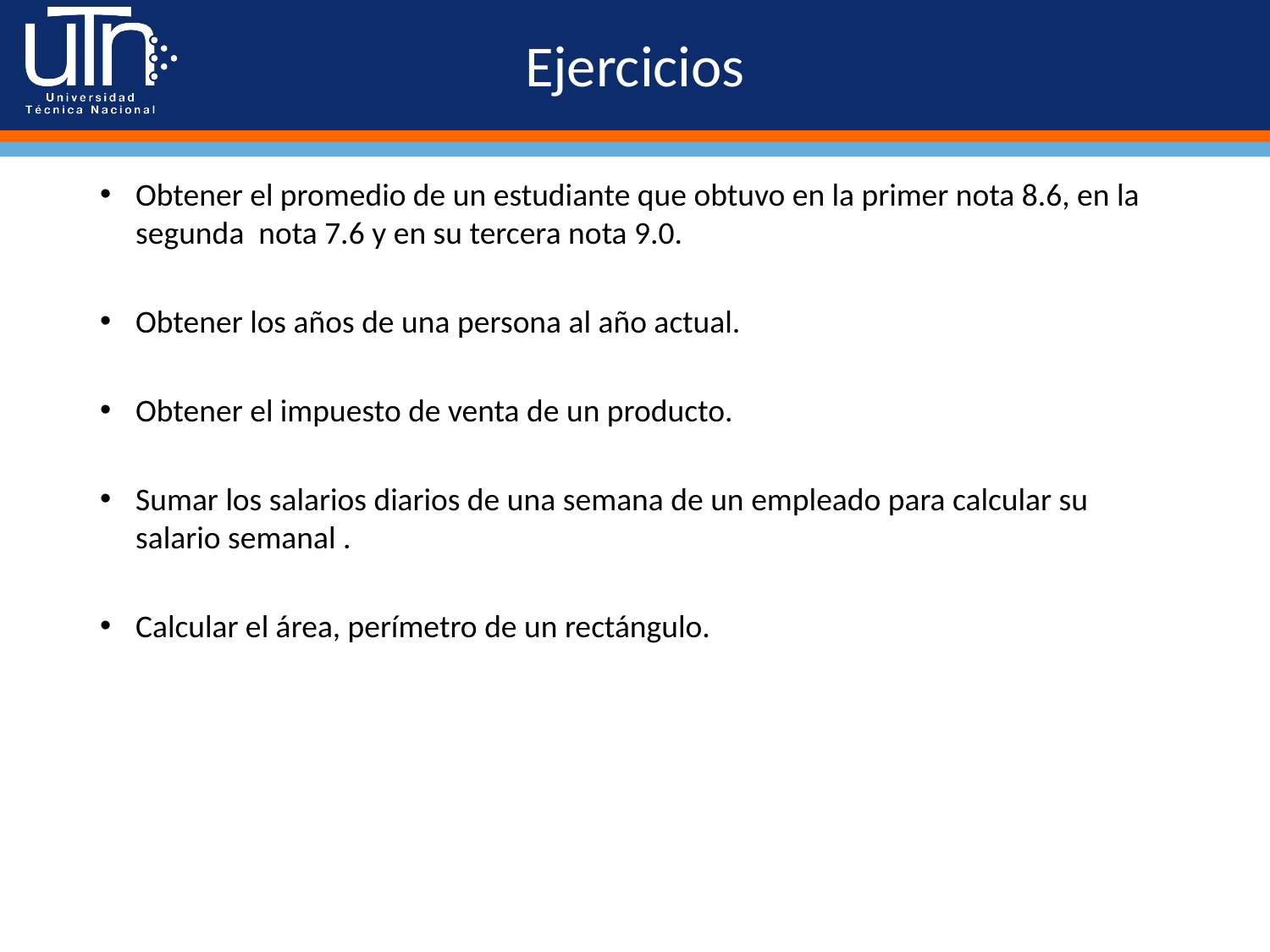

# Ejercicios
Obtener el promedio de un estudiante que obtuvo en la primer nota 8.6, en la segunda  nota 7.6 y en su tercera nota 9.0.

Obtener los años de una persona al año actual.

Obtener el impuesto de venta de un producto.

Sumar los salarios diarios de una semana de un empleado para calcular su salario semanal .

Calcular el área, perímetro de un rectángulo.